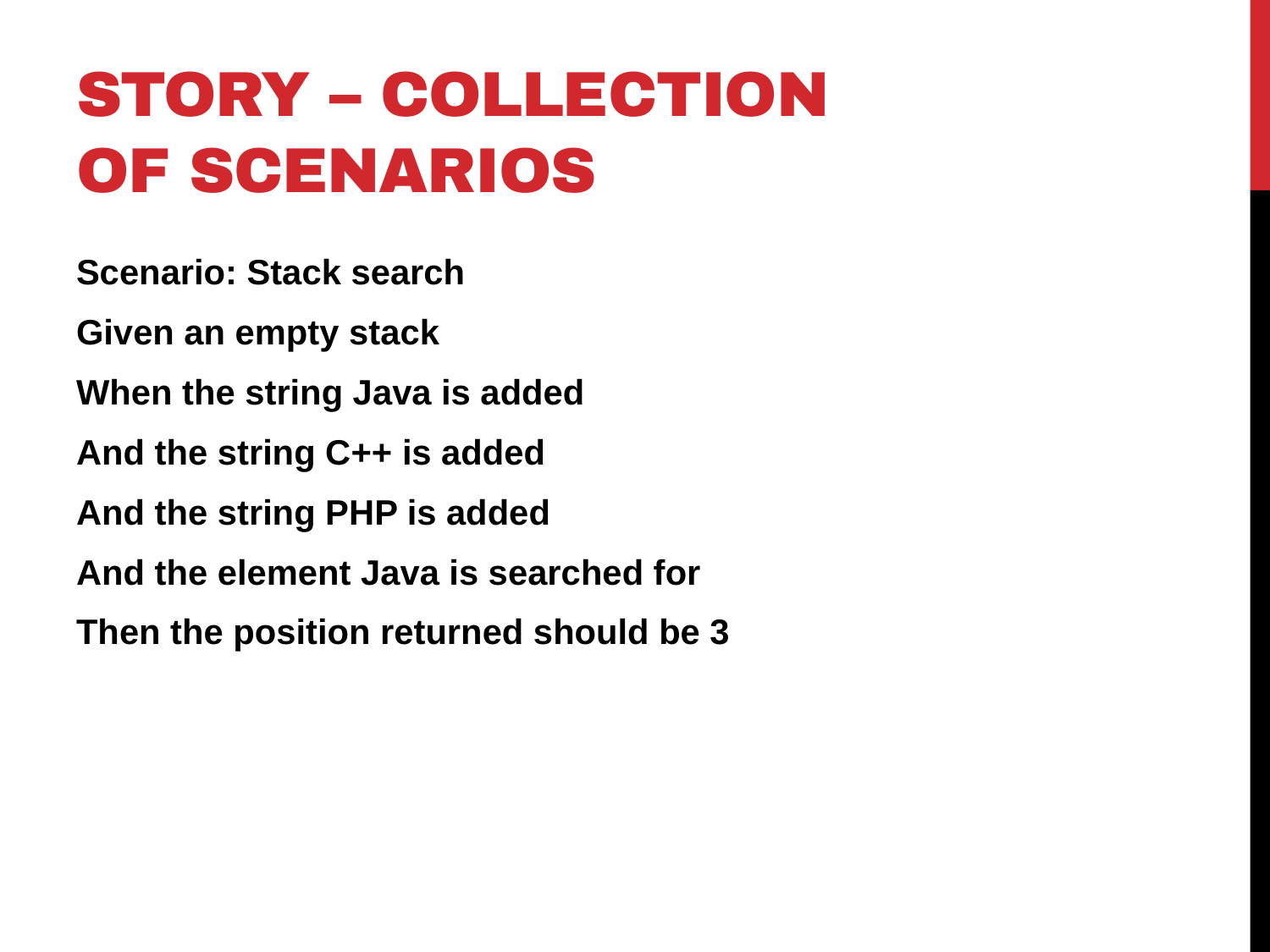

# Story – collection of scenarios
Scenario: Stack search
Given an empty stack
When the string Java is added
And the string C++ is added
And the string PHP is added
And the element Java is searched for
Then the position returned should be 3